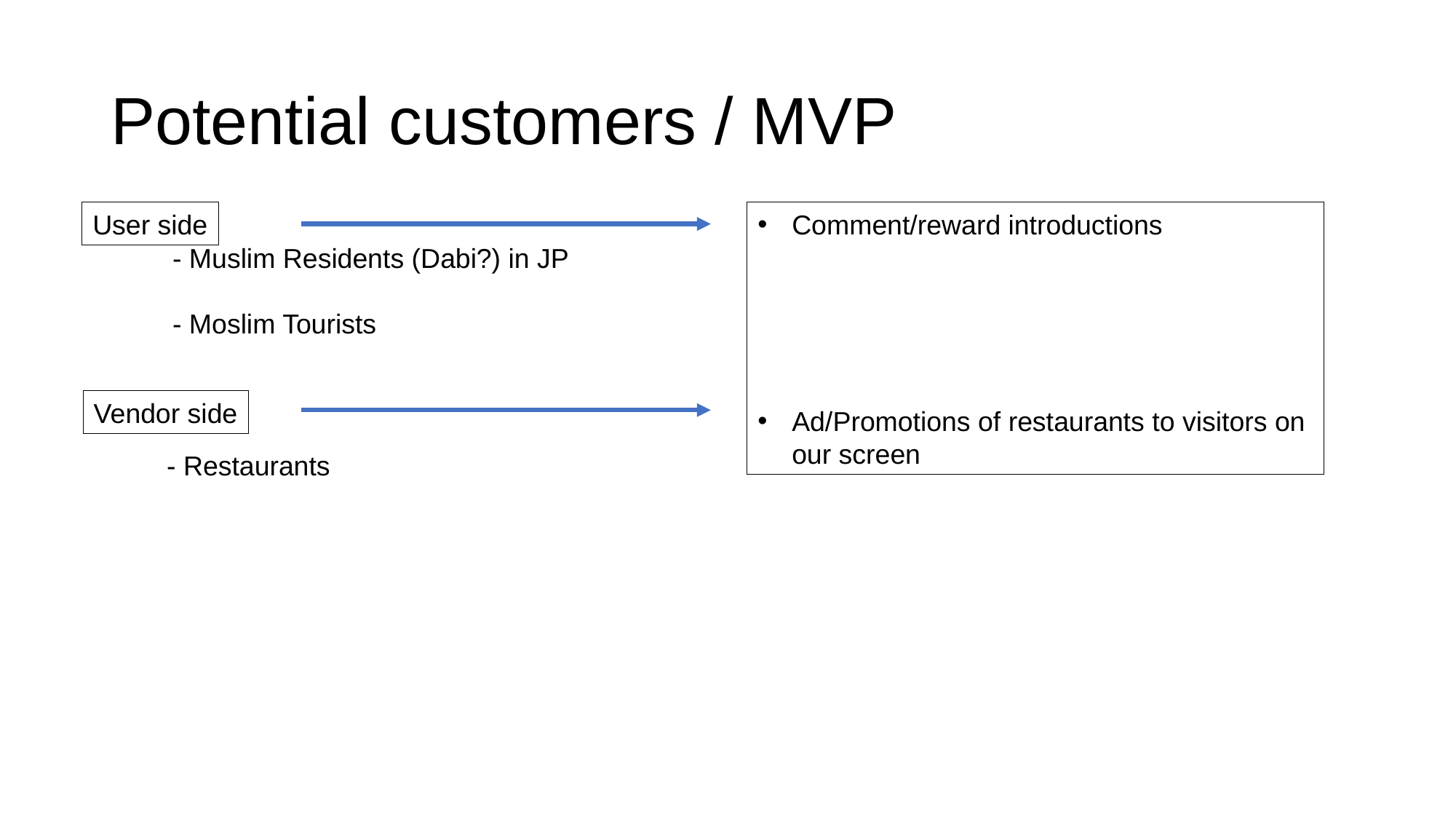

# Potential customers / MVP
User side
Comment/reward introductions

Ad/Promotions of restaurants to visitors on our screen
- Muslim Residents (Dabi?) in JP

- Moslim Tourists
Vendor side
- Restaurants